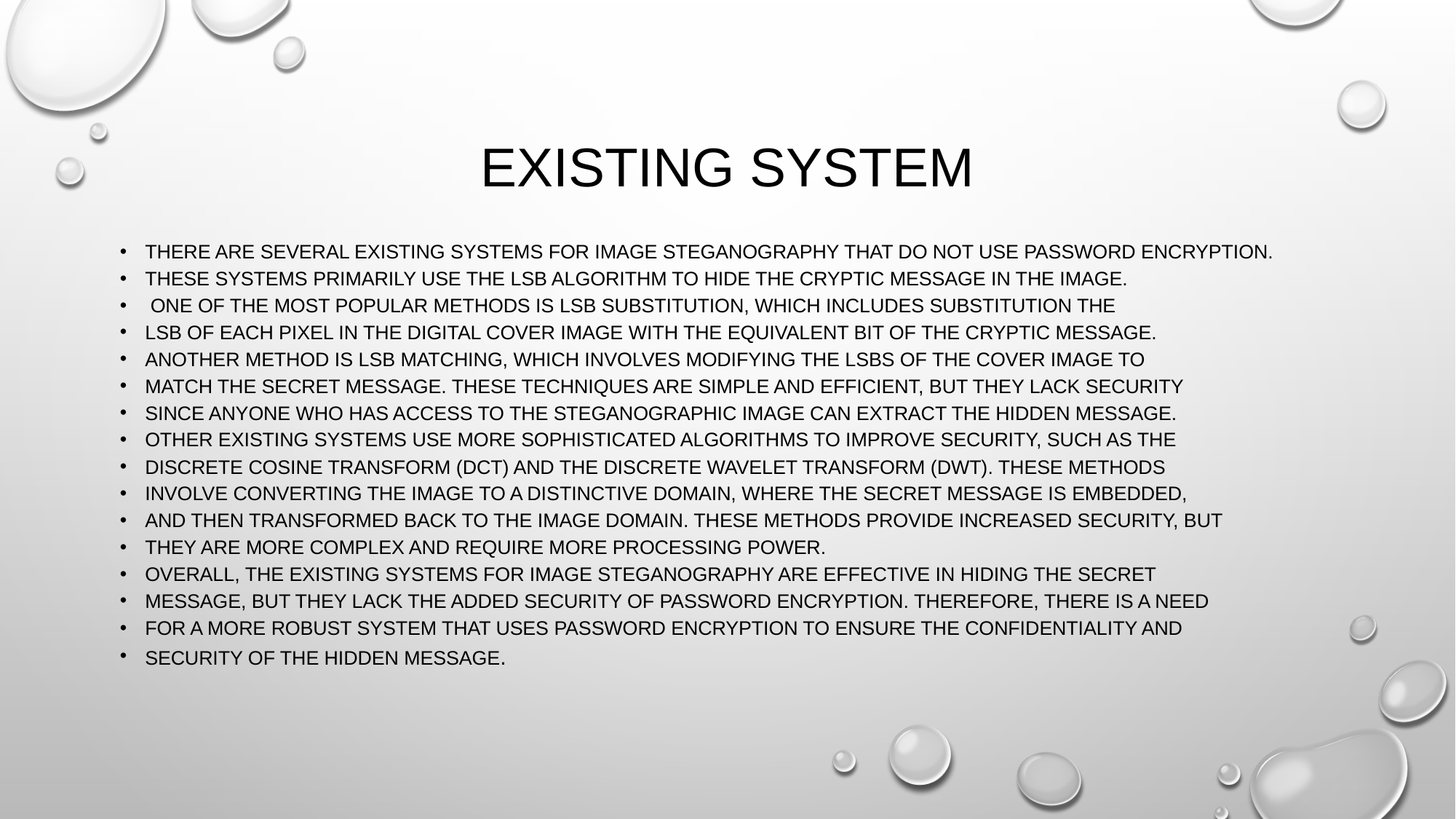

# EXISTING SYSTEM
There are several existing systems for image steganography that do not use password ENCRYPTION.
These systems primarily use the LSB algorithm to hide the cryptic message in THE IMAGE.
 One of the most popular methods is LSB substitution, which includes substitution the
LSB of each pixel in the digital cover image with the equivalent bit of the cryptic message.
Another method is LSB matching, which involves modifying the LSBs of the cover image to
match the secret message. These techniques are simple and efficient, but they lack security
since anyone who has access to the steganographic image can extract the hidden message.
Other existing systems use more sophisticated algorithms to improve security, such as the
Discrete Cosine Transform (DCT) and the Discrete Wavelet Transform (DWT). These methods
involve converting the image to a distinctive domain, where the secret message is embedded,
and then transformed back to the image domain. These methods provide increased security, but
they are more complex and require more processing power.
Overall, the existing systems for image steganography are effective in hiding the secret
message, but they lack the added security of password encryption. Therefore, there is a need
for a more robust system that uses password encryption to ensure the confidentiality and
security of the hidden message.